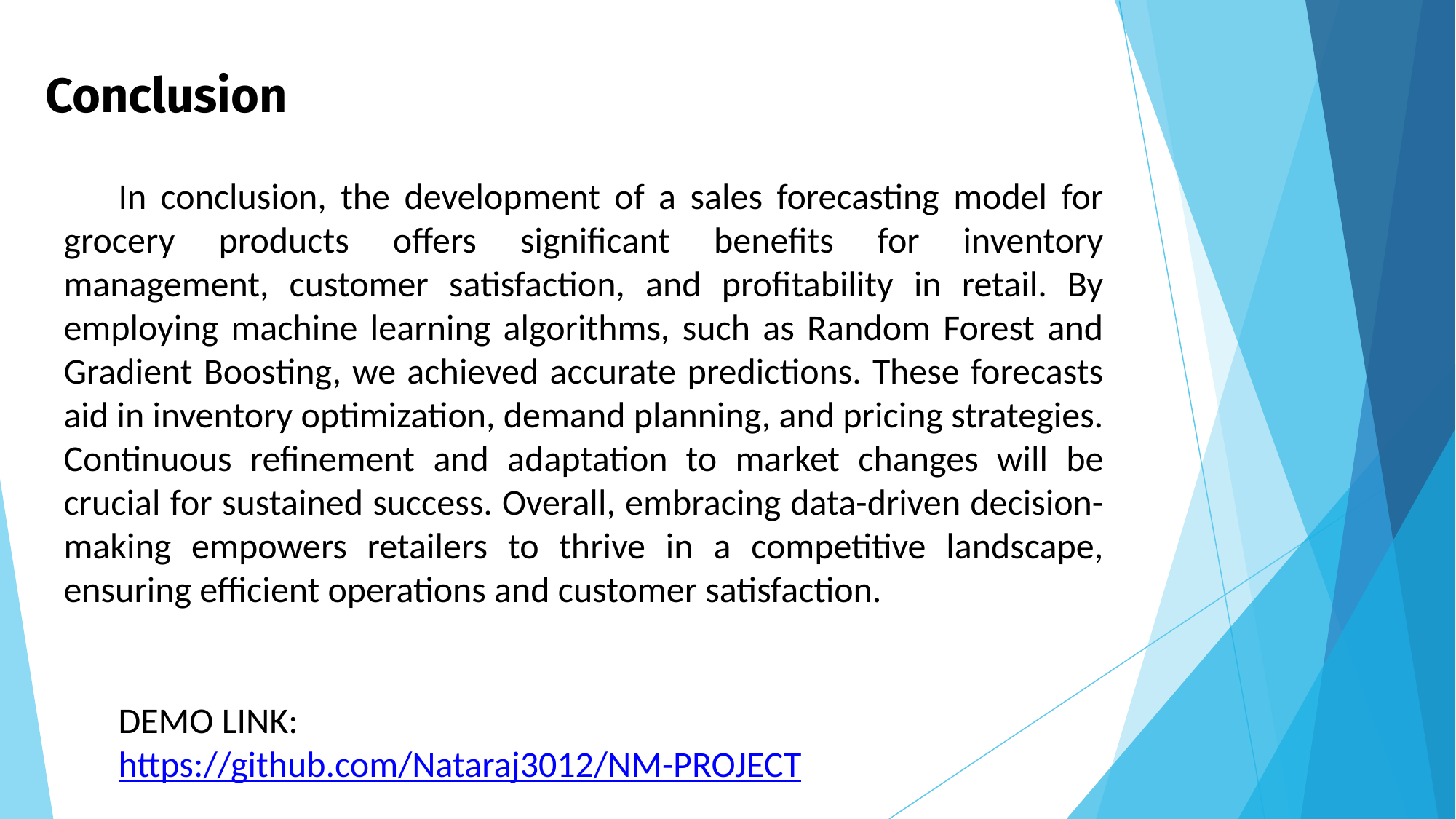

# Conclusion
In conclusion, the development of a sales forecasting model for grocery products offers significant benefits for inventory management, customer satisfaction, and profitability in retail. By employing machine learning algorithms, such as Random Forest and Gradient Boosting, we achieved accurate predictions. These forecasts aid in inventory optimization, demand planning, and pricing strategies. Continuous refinement and adaptation to market changes will be crucial for sustained success. Overall, embracing data-driven decision-making empowers retailers to thrive in a competitive landscape, ensuring efficient operations and customer satisfaction.

DEMO LINK:
https://github.com/Nataraj3012/NM-PROJECT